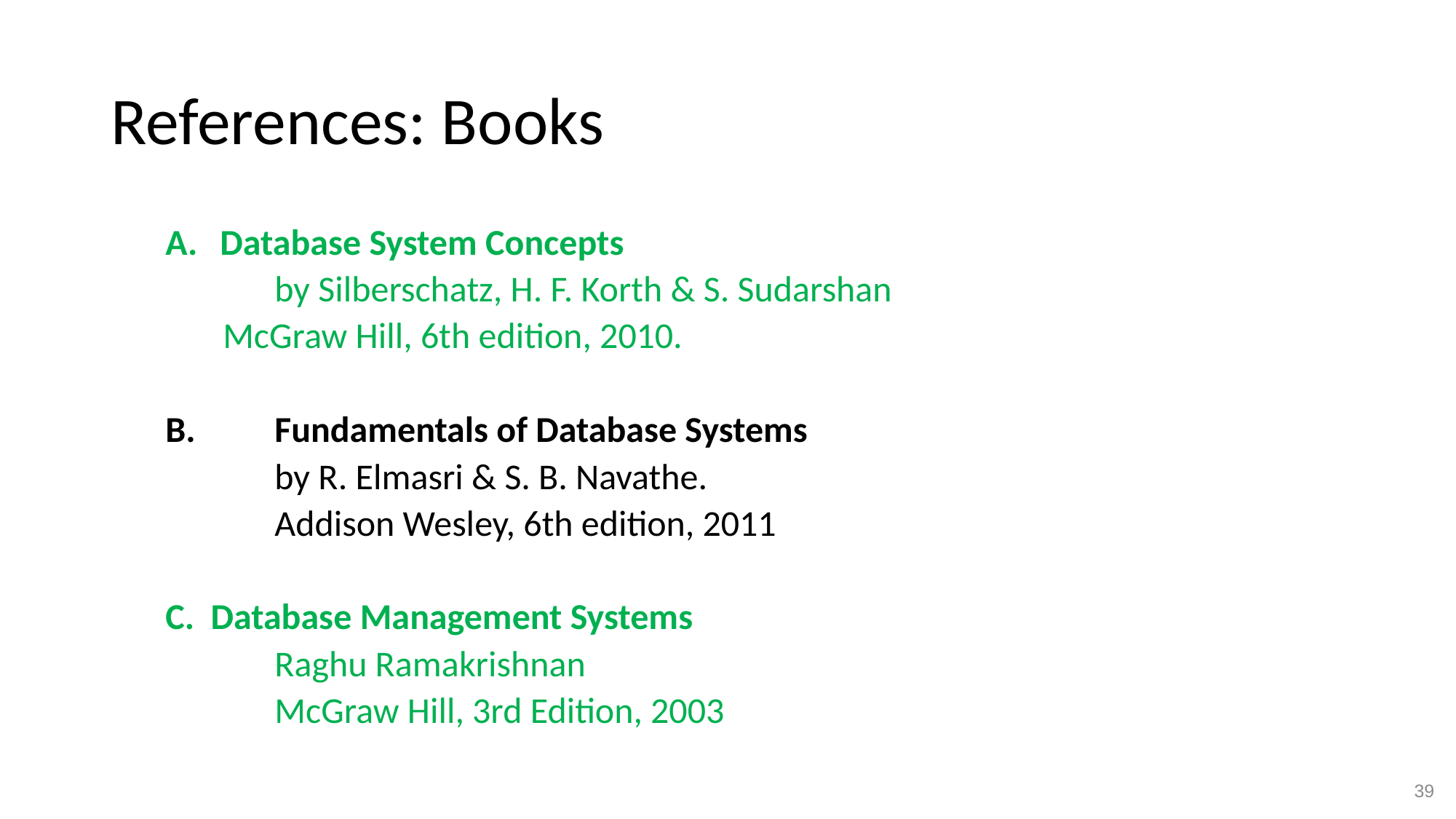

# References: Books
Database System Concepts
	by Silberschatz, H. F. Korth & S. Sudarshan
       McGraw Hill, 6th edition, 2010.

B.	Fundamentals of Database Systems
	by R. Elmasri & S. B. Navathe.
 	Addison Wesley, 6th edition, 2011

C.  Database Management Systems
	Raghu Ramakrishnan
	McGraw Hill, 3rd Edition, 2003

39